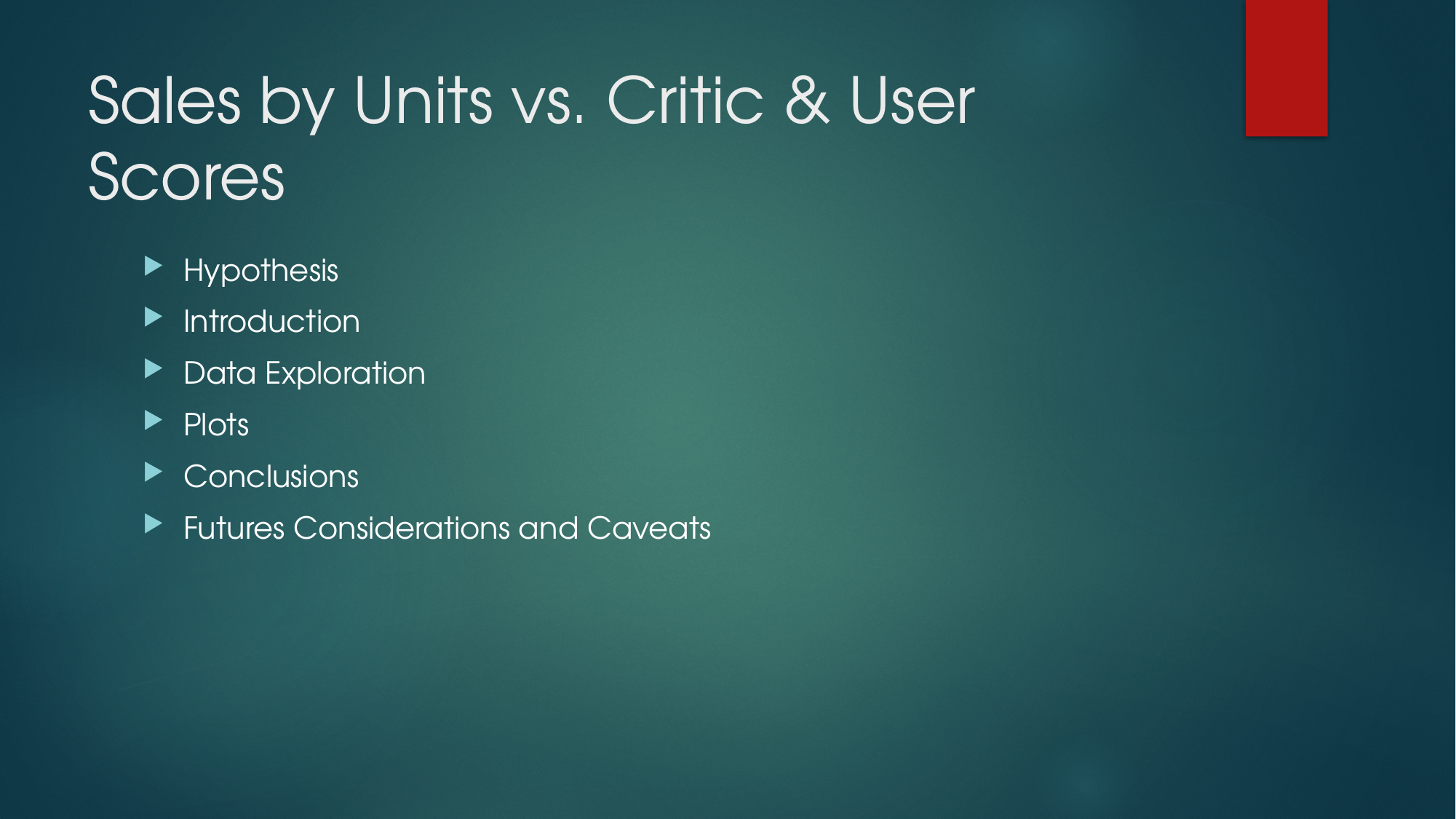

# Sales by Units vs. Critic & User Scores
Hypothesis
Introduction
Data Exploration
Plots
Conclusions
Futures Considerations and Caveats